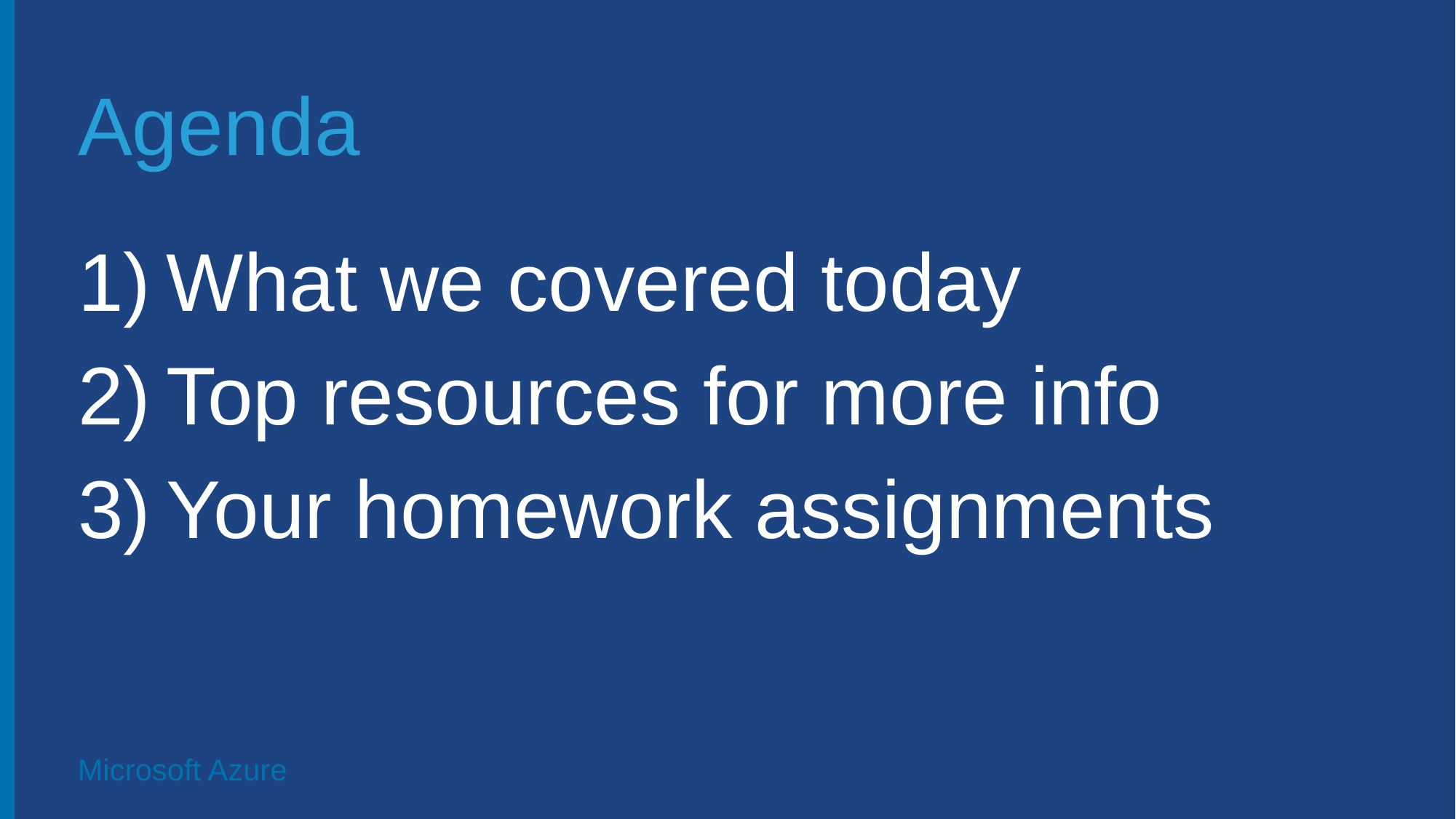

# Agenda
What we covered today
Top resources for more info
Your homework assignments